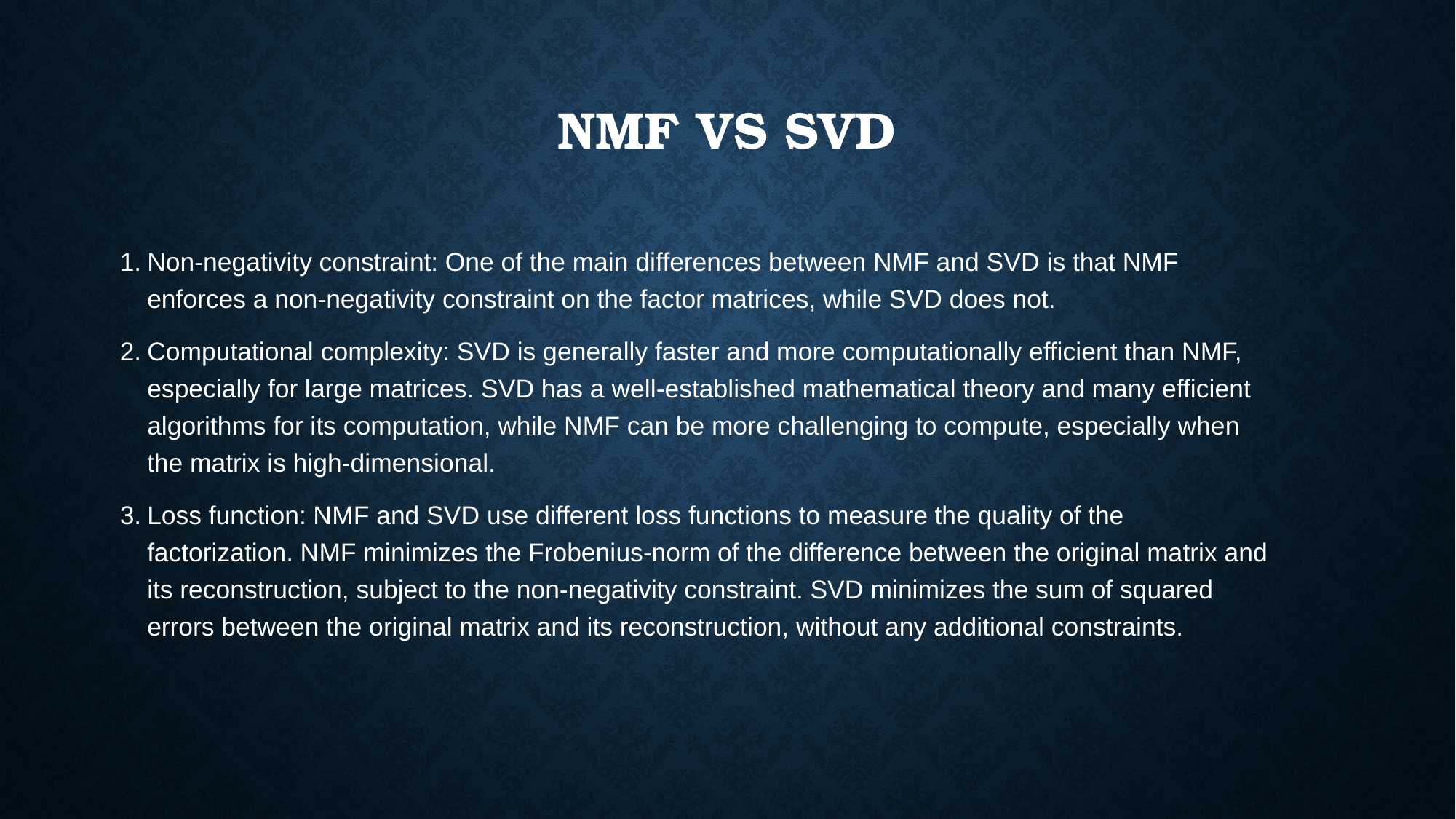

# NMF vs SVD
Non-negativity constraint: One of the main differences between NMF and SVD is that NMF enforces a non-negativity constraint on the factor matrices, while SVD does not.
Computational complexity: SVD is generally faster and more computationally efficient than NMF, especially for large matrices. SVD has a well-established mathematical theory and many efficient algorithms for its computation, while NMF can be more challenging to compute, especially when the matrix is high-dimensional.
Loss function: NMF and SVD use different loss functions to measure the quality of the factorization. NMF minimizes the Frobenius-norm of the difference between the original matrix and its reconstruction, subject to the non-negativity constraint. SVD minimizes the sum of squared errors between the original matrix and its reconstruction, without any additional constraints.